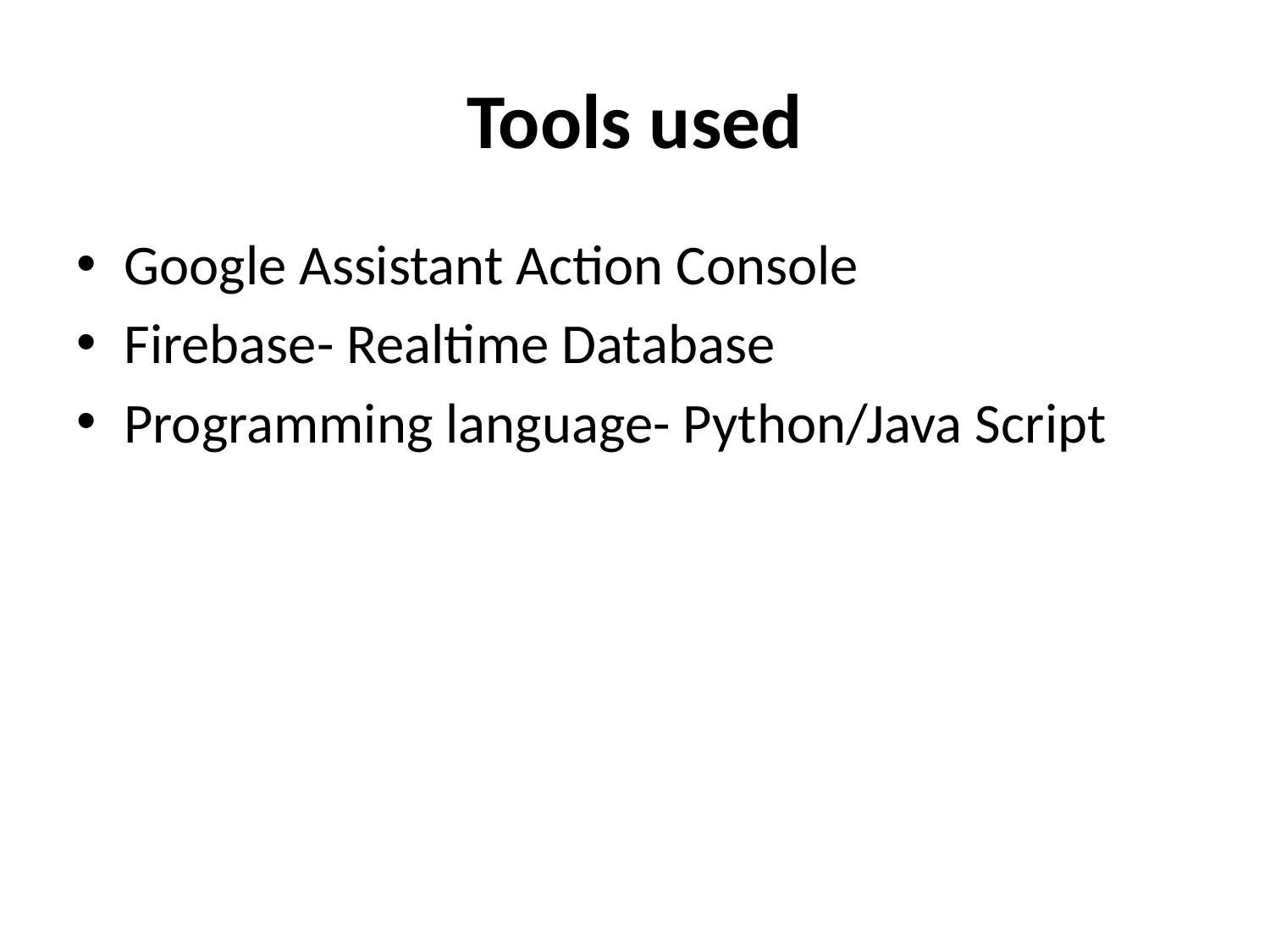

# Tools used
Google Assistant Action Console
Firebase- Realtime Database
Programming language- Python/Java Script